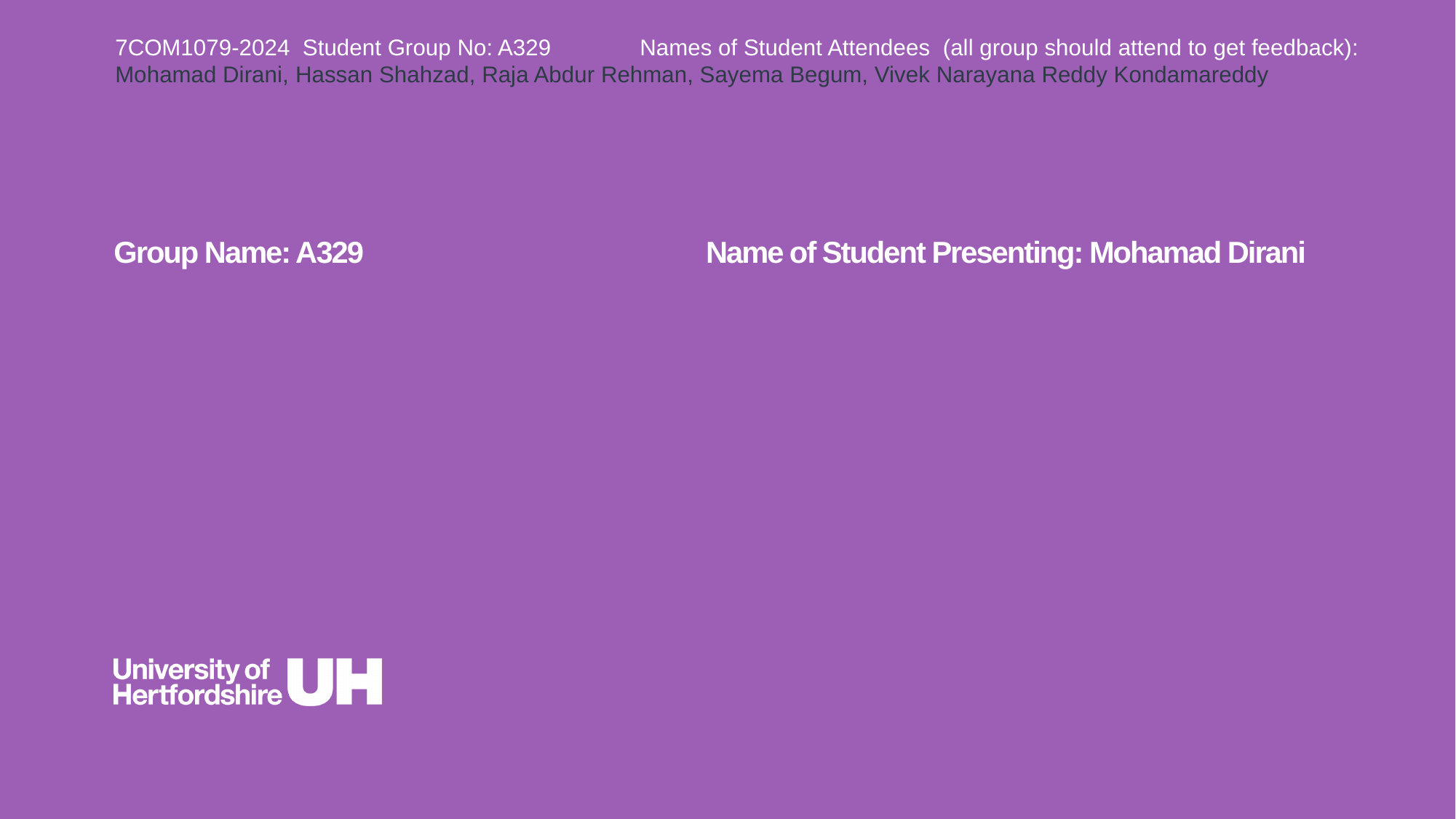

7COM1079-2024  Student Group No: A329              Names of Student Attendees  (all group should attend to get feedback): Mohamad Dirani, Hassan Shahzad, Raja Abdur Rehman, Sayema Begum, Vivek Narayana Reddy Kondamareddy

Group Name: A329                                                  Name of Student Presenting: Mohamad Dirani
# Research Question – Tutorial Presentation for Feedback Date: